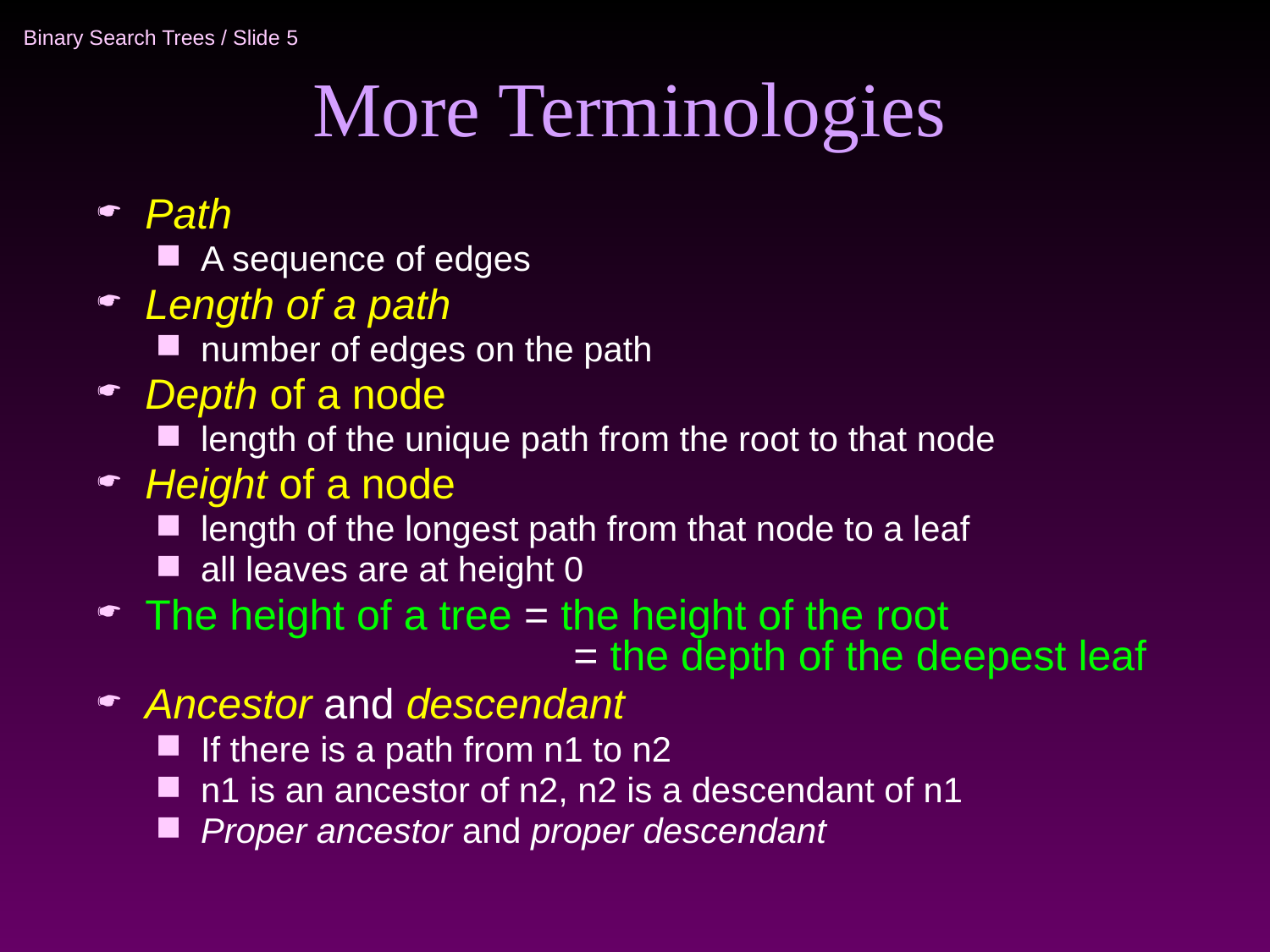

# More Terminologies
Path
A sequence of edges
Length of a path
number of edges on the path
Depth of a node
length of the unique path from the root to that node
Height of a node
length of the longest path from that node to a leaf
all leaves are at height 0
The height of a tree = the height of the root
			    = the depth of the deepest leaf
Ancestor and descendant
If there is a path from n1 to n2
n1 is an ancestor of n2, n2 is a descendant of n1
Proper ancestor and proper descendant